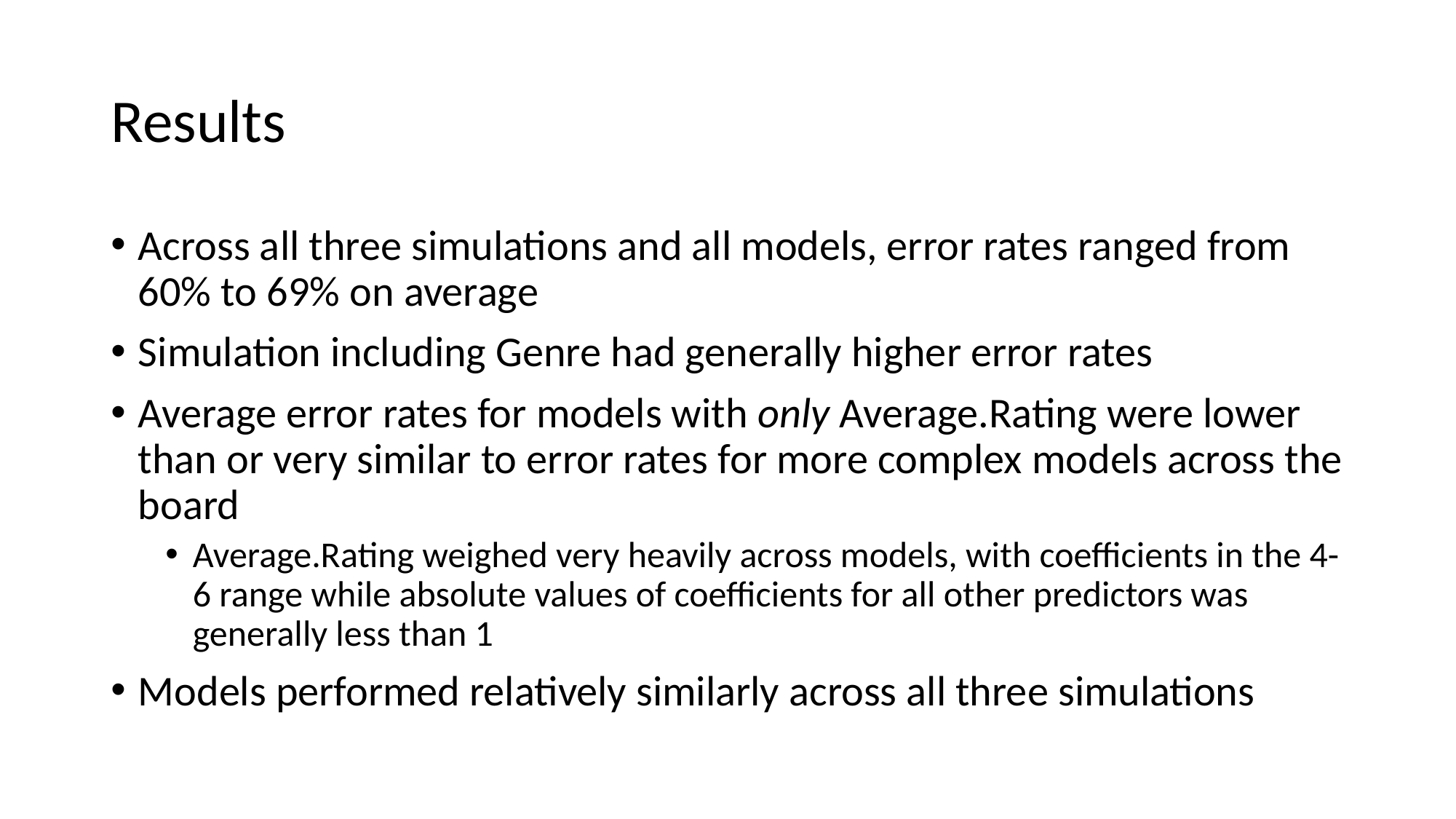

# Results
Across all three simulations and all models, error rates ranged from 60% to 69% on average
Simulation including Genre had generally higher error rates
Average error rates for models with only Average.Rating were lower than or very similar to error rates for more complex models across the board
Average.Rating weighed very heavily across models, with coefficients in the 4-6 range while absolute values of coefficients for all other predictors was generally less than 1
Models performed relatively similarly across all three simulations